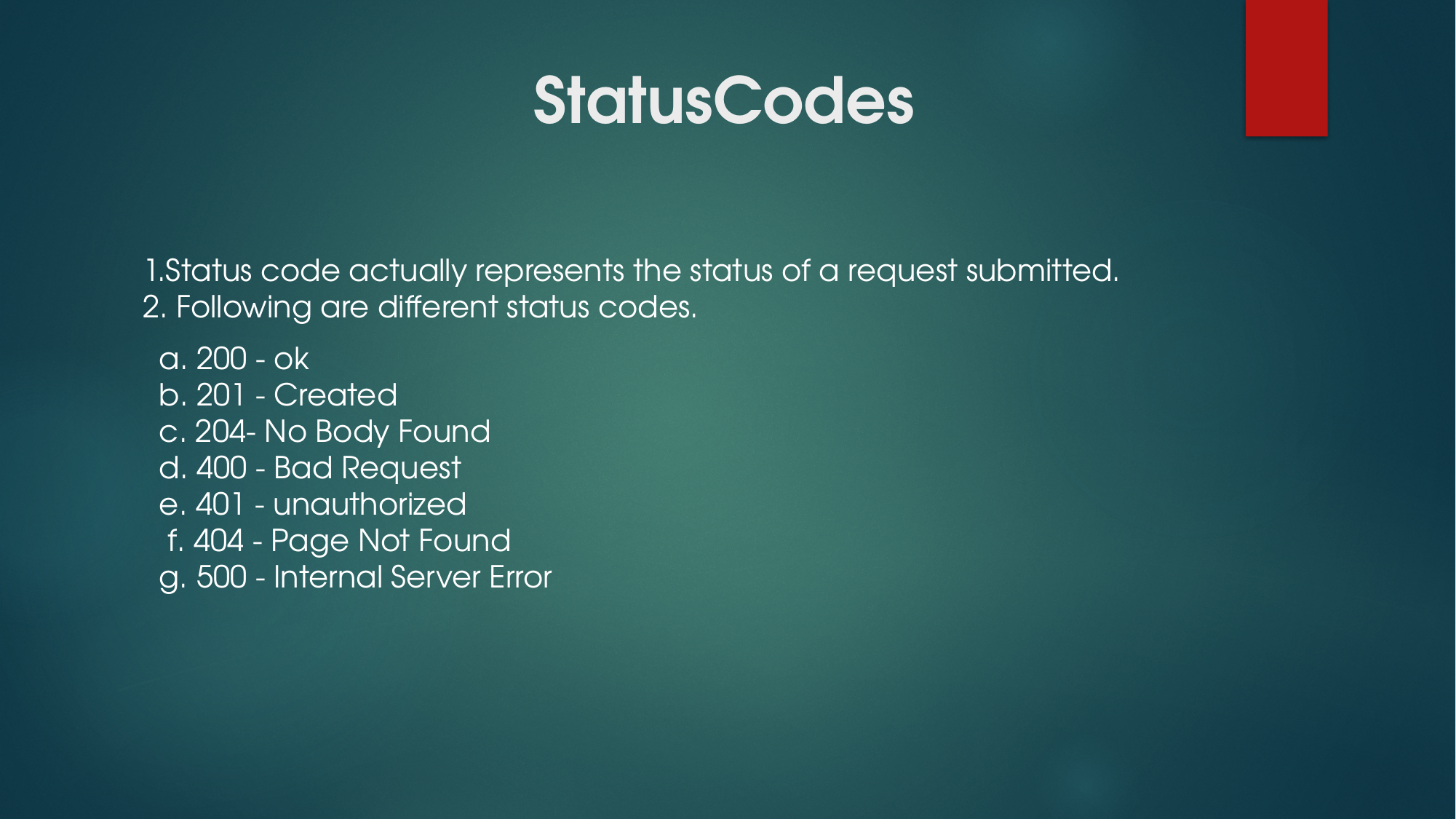

# StatusCodes
1.Status code actually represents the status of a request submitted.
2. Following are different status codes.
  a. 200 - ok
  b. 201 - Created
  c. 204- No Body Found
  d. 400 - Bad Request
  e. 401 - unauthorized
   f. 404 - Page Not Found
  g. 500 - Internal Server Error